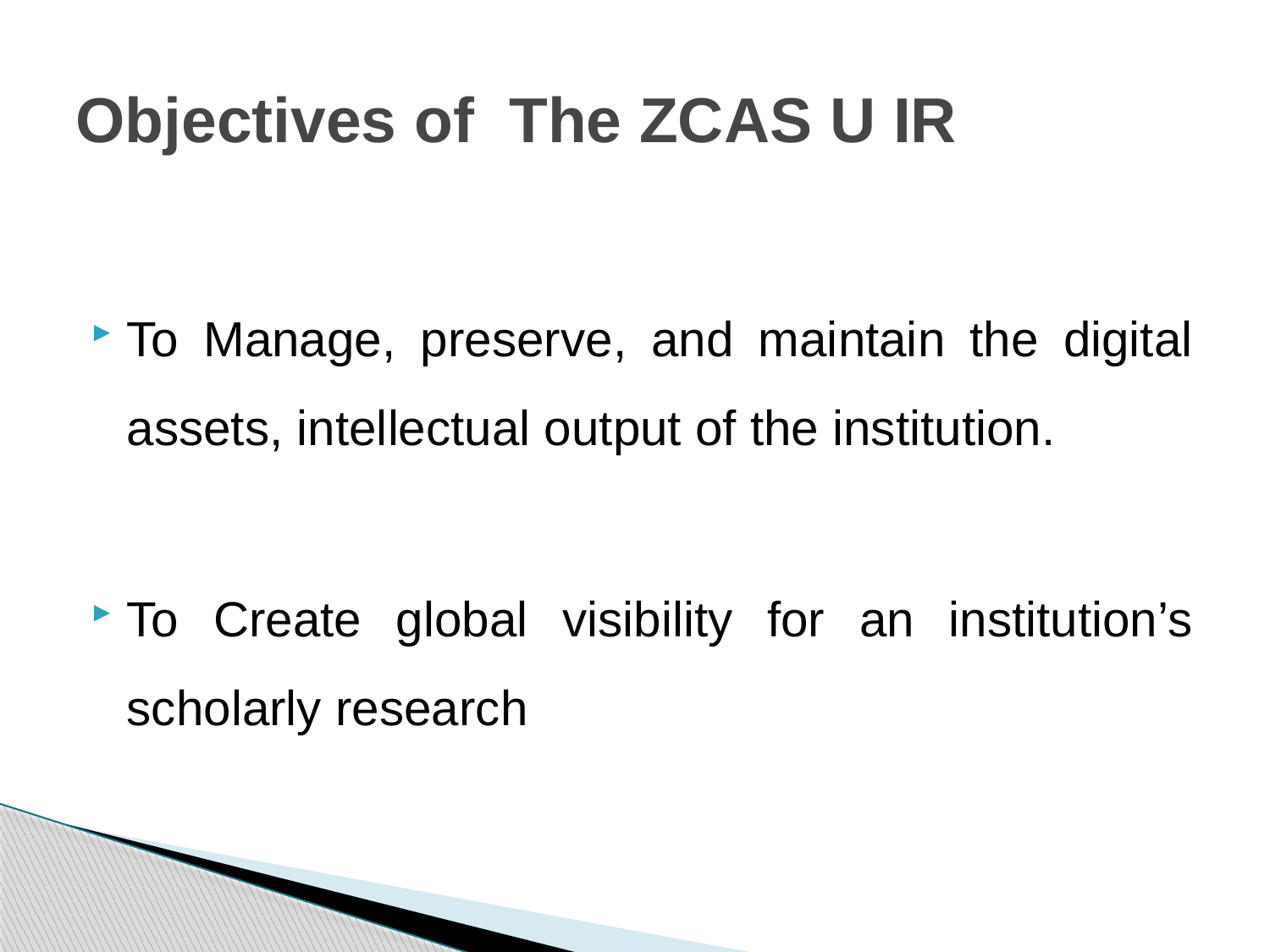

# Objectives of  The ZCAS U IR

To Manage, preserve, and maintain the digital assets, intellectual output of the institution.

To Create global visibility for an institution’s scholarly research